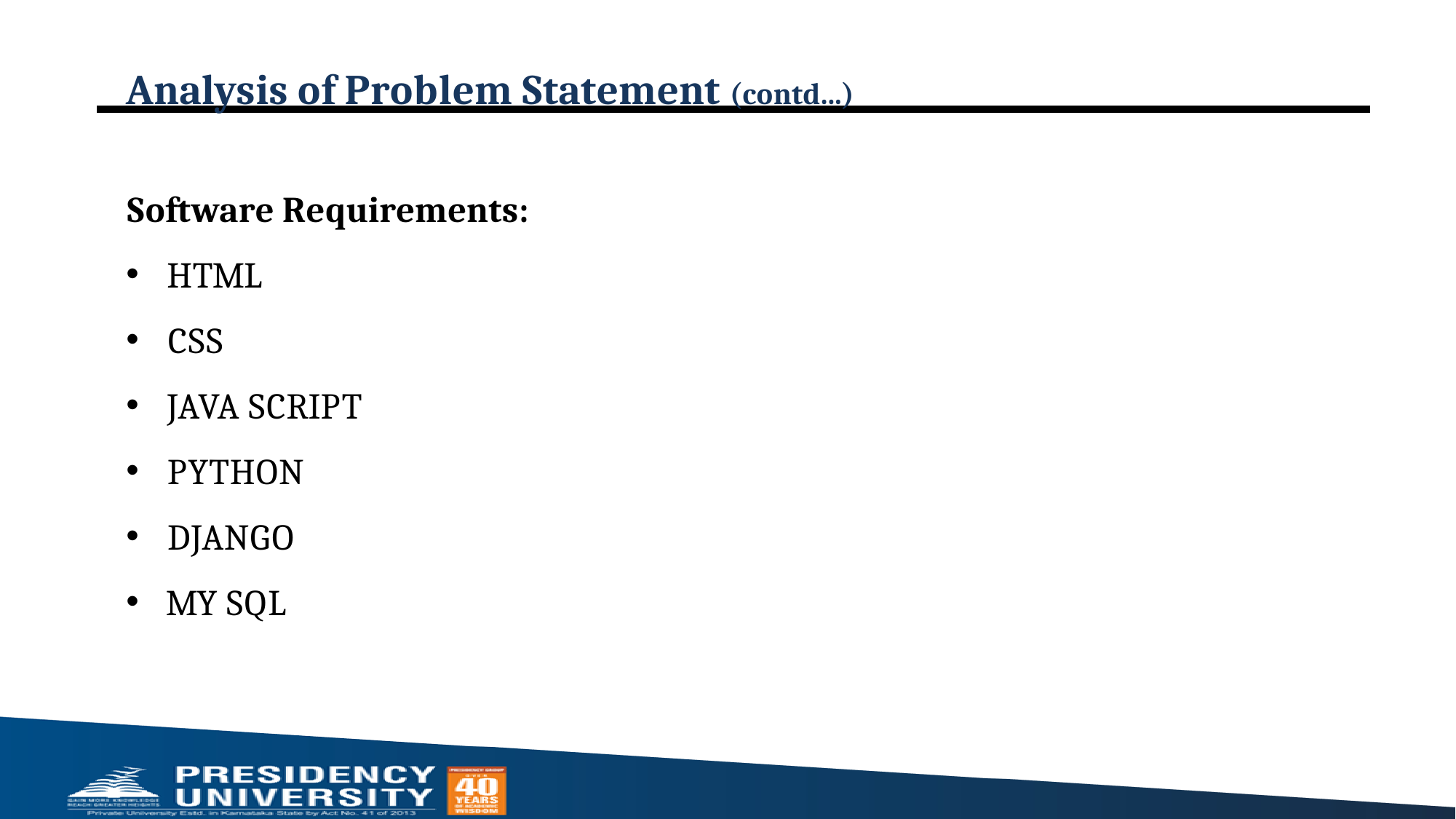

# Analysis of Problem Statement (contd...)
Software Requirements:
HTML
CSS
JAVA SCRIPT
PYTHON
DJANGO
MY SQL